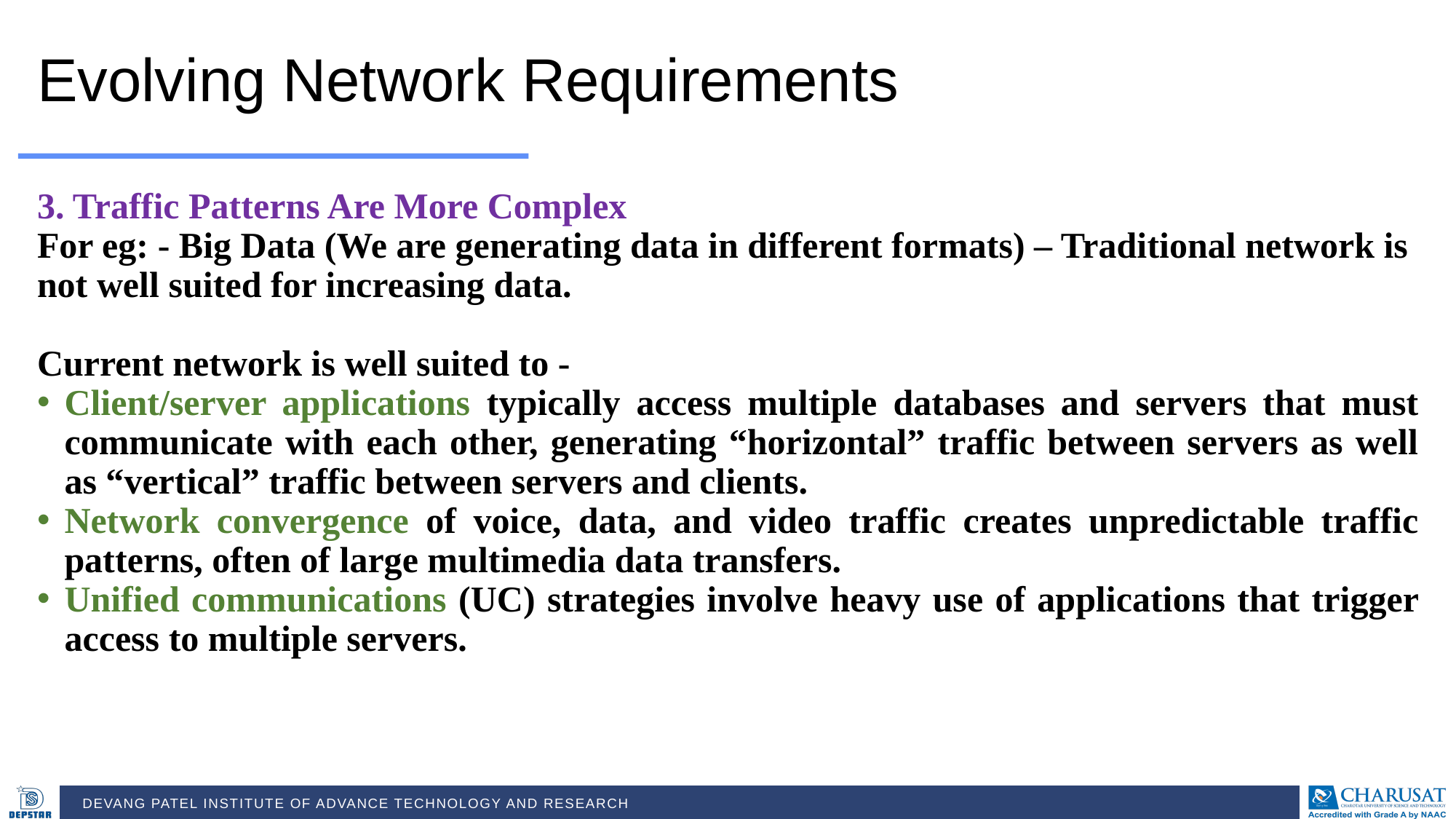

Evolving Network Requirements

3. Traffic Patterns Are More Complex
For eg: - Big Data (We are generating data in different formats) – Traditional network is not well suited for increasing data.

Current network is well suited to -
Client/server applications typically access multiple databases and servers that must communicate with each other, generating “horizontal” traffic between servers as well as “vertical” traffic between servers and clients.
Network convergence of voice, data, and video traffic creates unpredictable traffic patterns, often of large multimedia data transfers.
Unified communications (UC) strategies involve heavy use of applications that trigger access to multiple servers.